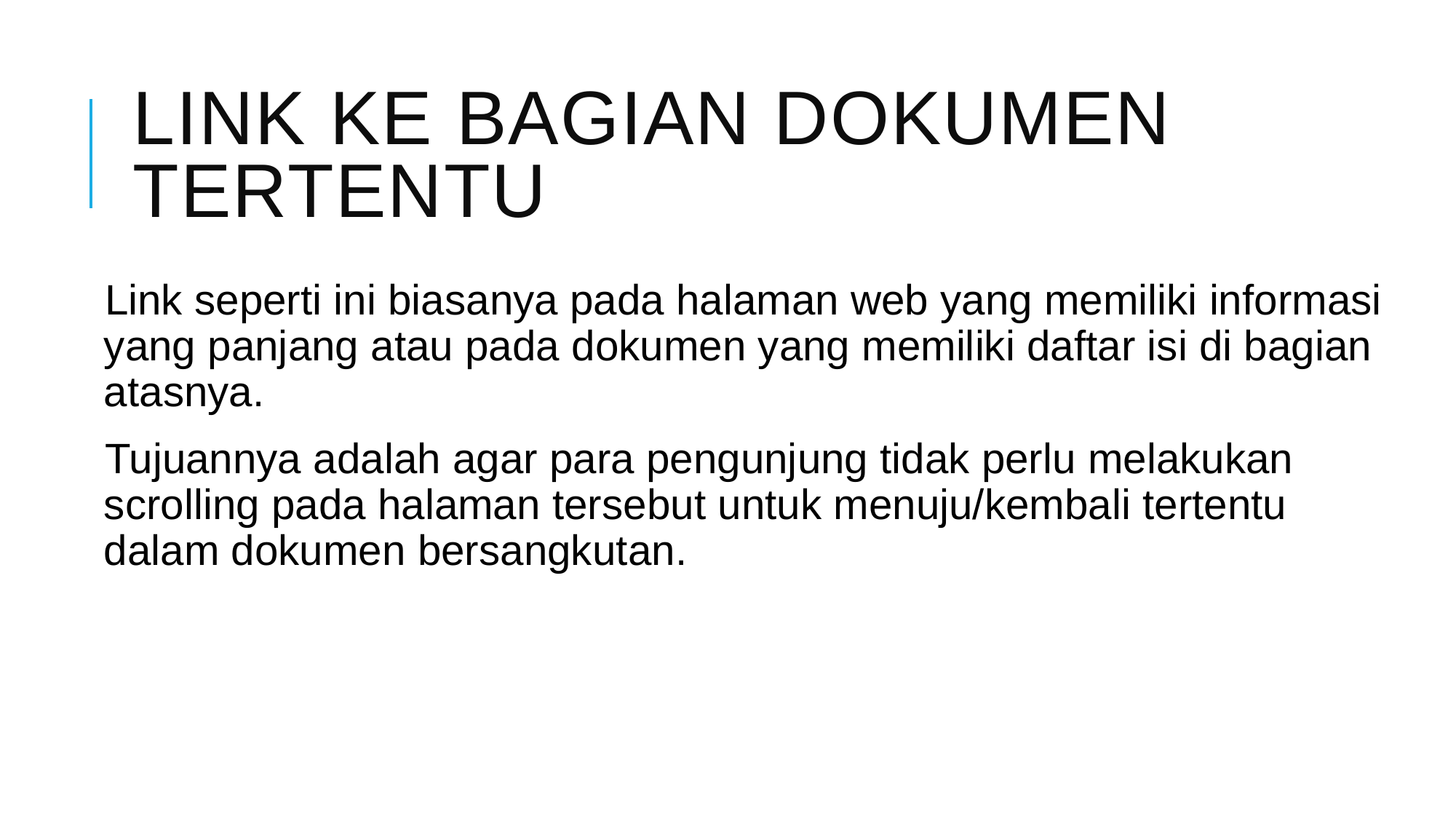

# LINK KE BAGIAN DOKUMEN TERTENTU
Link seperti ini biasanya pada halaman web yang memiliki informasi yang panjang atau pada dokumen yang memiliki daftar isi di bagian atasnya.
Tujuannya adalah agar para pengunjung tidak perlu melakukan scrolling pada halaman tersebut untuk menuju/kembali tertentu dalam dokumen bersangkutan.